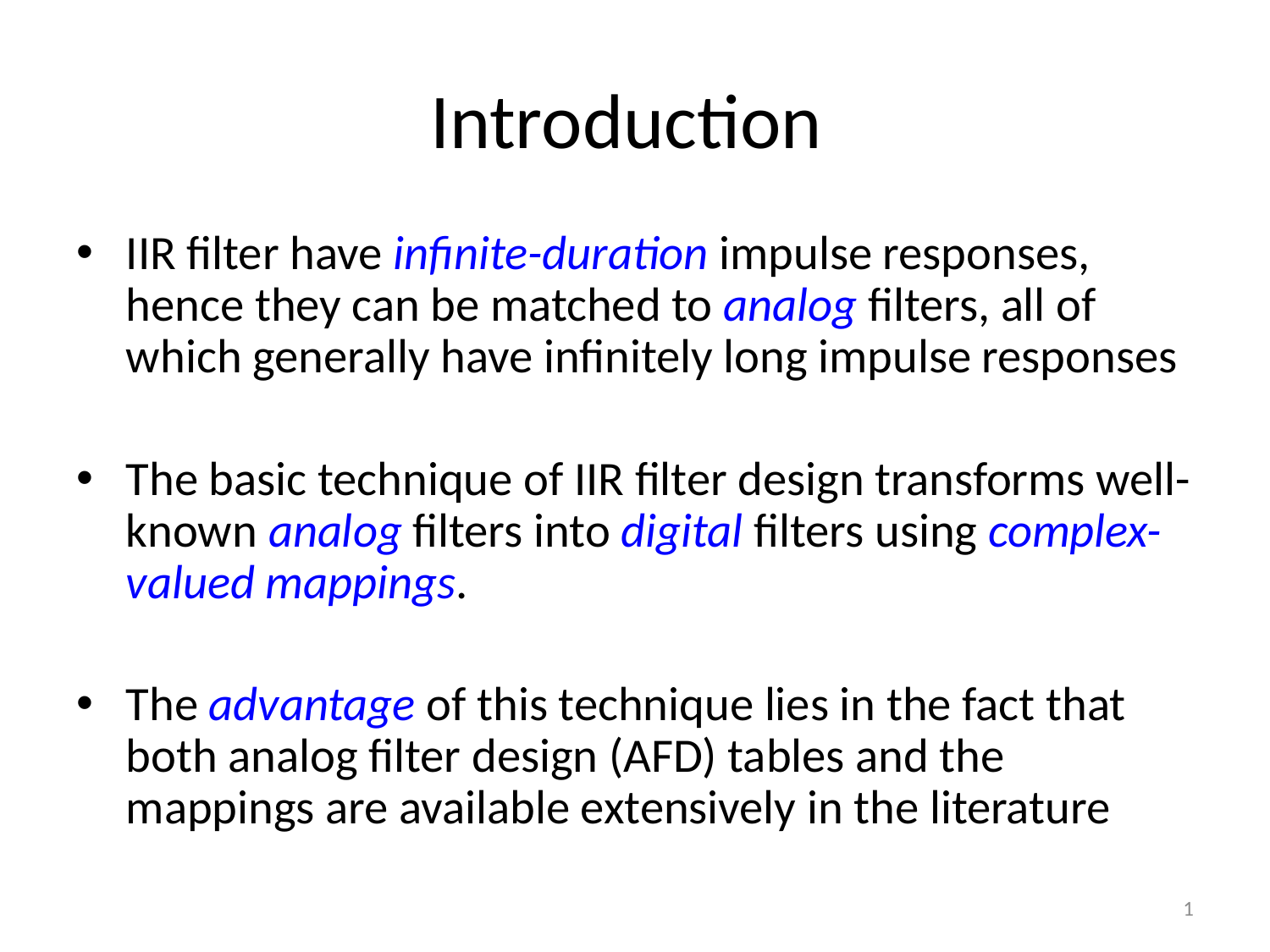

# Introduction
IIR filter have infinite-duration impulse responses, hence they can be matched to analog filters, all of which generally have infinitely long impulse responses

The basic technique of IIR filter design transforms well-known analog filters into digital filters using complex-valued mappings.

The advantage of this technique lies in the fact that both analog filter design (AFD) tables and the mappings are available extensively in the literature
L13 – IIR Filter Design
1